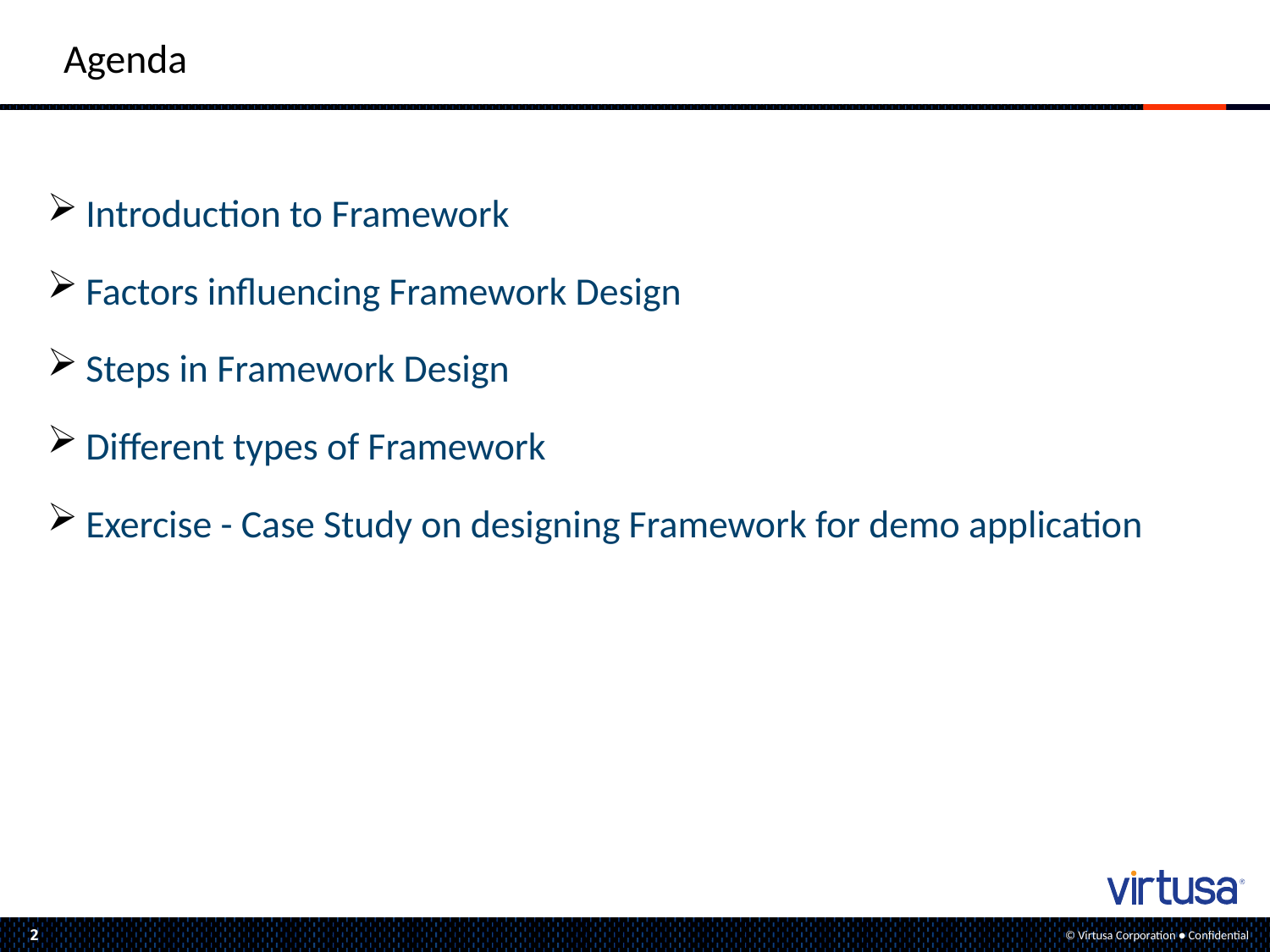

# Agenda

Introduction to Framework
Factors influencing Framework Design
Steps in Framework Design
Different types of Framework
Exercise - Case Study on designing Framework for demo application